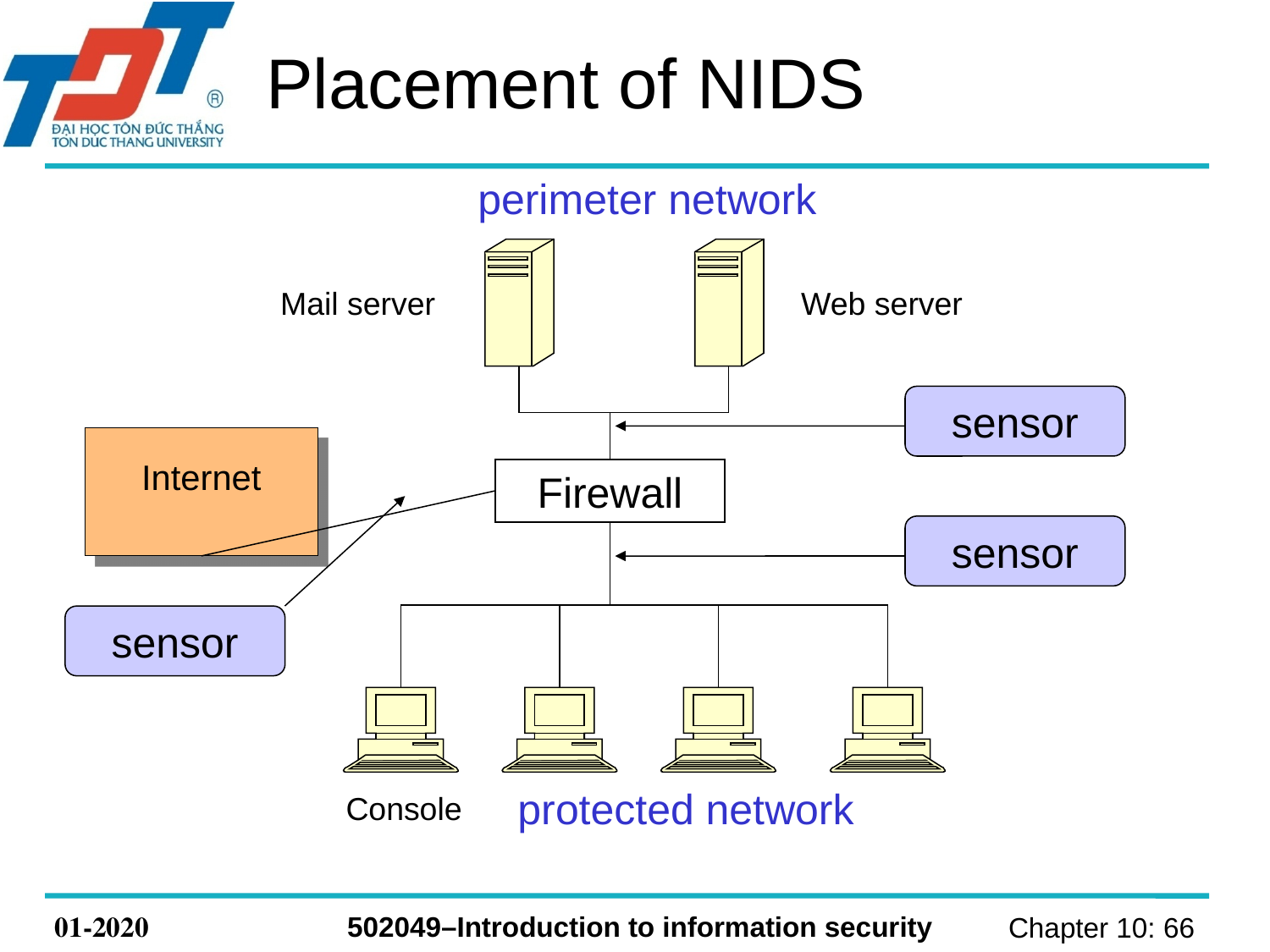

# Placement of NIDS
perimeter network

Mail server
Web server
sensor

Internet
Firewall

sensor

sensor

protected network
Console